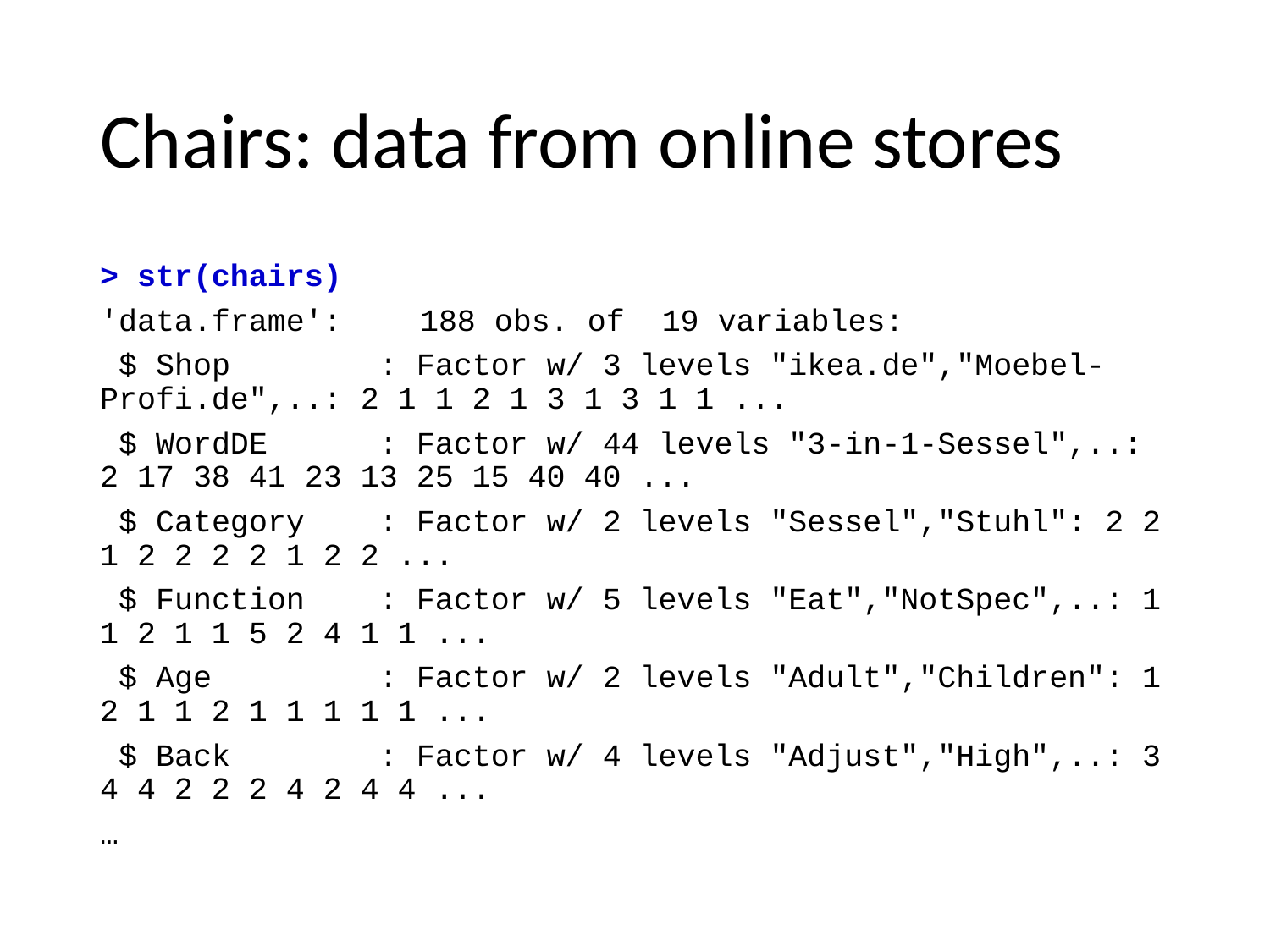

# Chairs: data from online stores
> str(chairs)
'data.frame':	188 obs. of  19 variables:
 $ Shop        : Factor w/ 3 levels "ikea.de","Moebel-Profi.de",..: 2 1 1 2 1 3 1 3 1 1 ...
 $ WordDE      : Factor w/ 44 levels "3-in-1-Sessel",..: 2 17 38 41 23 13 25 15 40 40 ...
 $ Category    : Factor w/ 2 levels "Sessel","Stuhl": 2 2 1 2 2 2 2 1 2 2 ...
 $ Function    : Factor w/ 5 levels "Eat","NotSpec",..: 1 1 2 1 1 5 2 4 1 1 ...
 $ Age         : Factor w/ 2 levels "Adult","Children": 1 2 1 1 2 1 1 1 1 1 ...
 $ Back        : Factor w/ 4 levels "Adjust","High",..: 3 4 4 2 2 2 4 2 4 4 ...
…